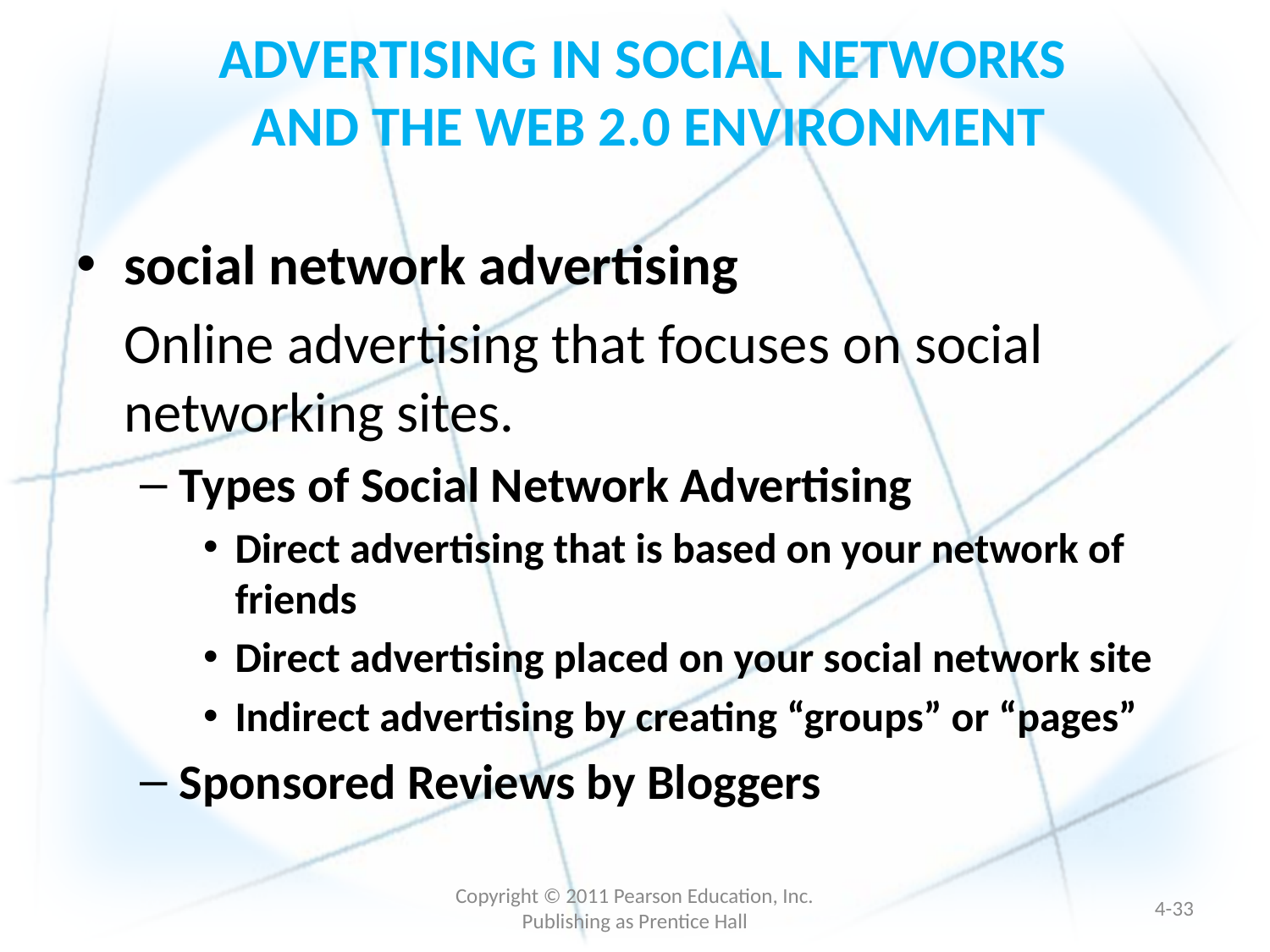

# ADVERTISING IN SOCIAL NETWORKS AND THE WEB 2.0 ENVIRONMENT
social network advertising
	Online advertising that focuses on social networking sites.
Types of Social Network Advertising
Direct advertising that is based on your network of friends
Direct advertising placed on your social network site
Indirect advertising by creating “groups” or “pages”
Sponsored Reviews by Bloggers
Copyright © 2011 Pearson Education, Inc. Publishing as Prentice Hall
4-33